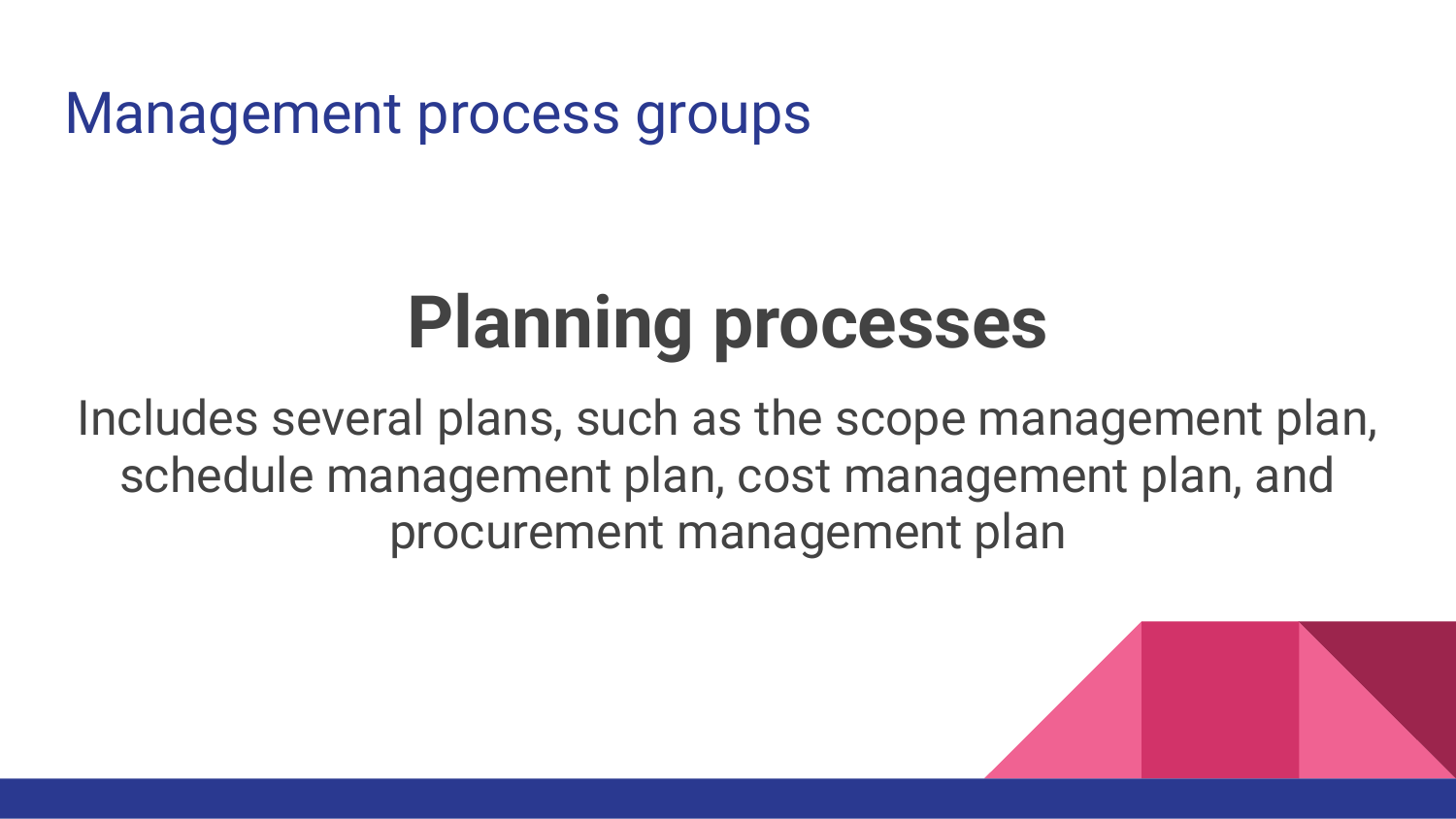

# Management process groups
Planning processes
Includes several plans, such as the scope management plan, schedule management plan, cost management plan, and procurement management plan